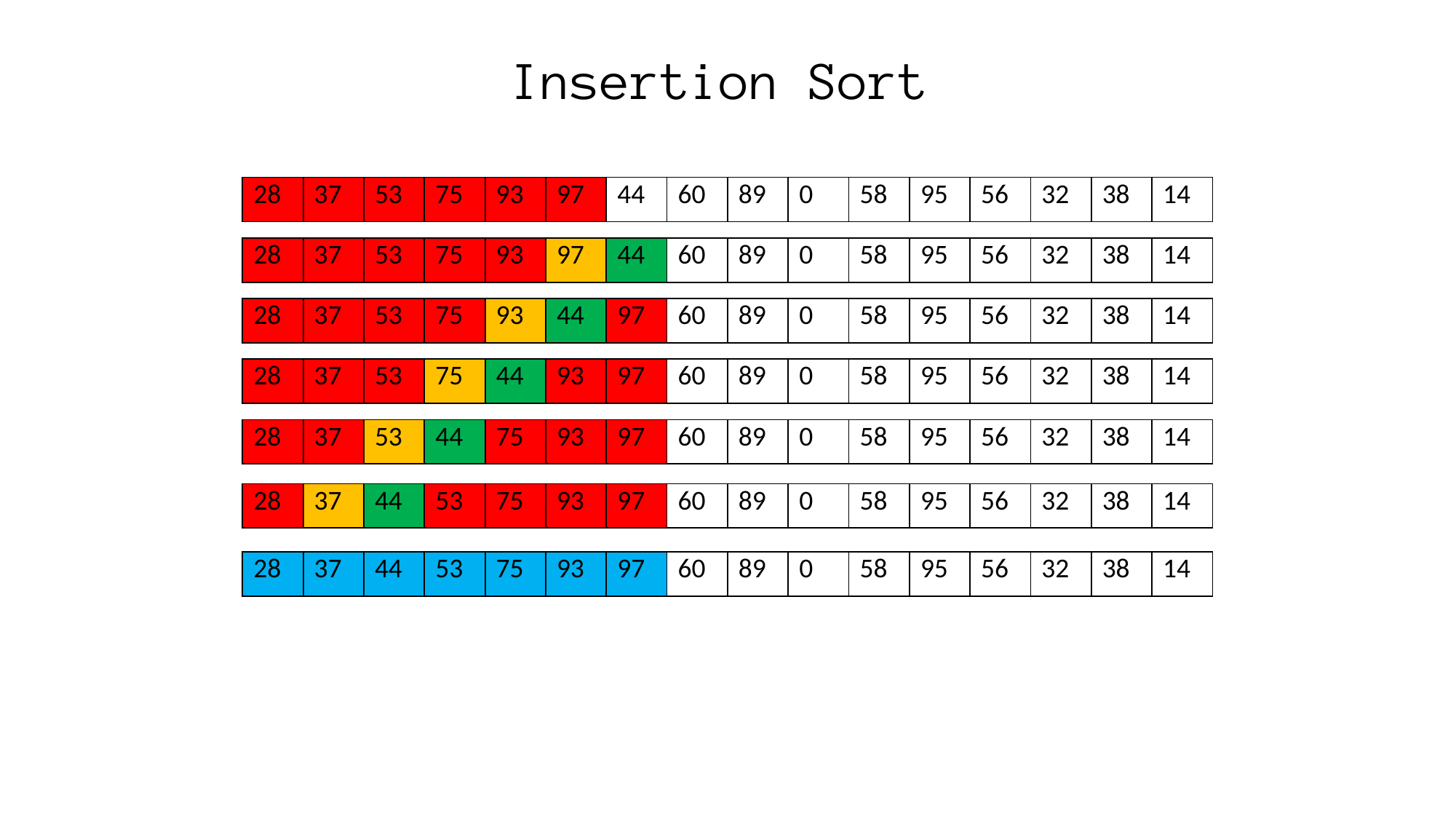

Insertion Sort
| 28 | 37 | 53 | 75 | 93 | 97 | 44 | 60 | 89 | 0 | 58 | 95 | 56 | 32 | 38 | 14 |
| --- | --- | --- | --- | --- | --- | --- | --- | --- | --- | --- | --- | --- | --- | --- | --- |
| 28 | 37 | 53 | 75 | 93 | 97 | 44 | 60 | 89 | 0 | 58 | 95 | 56 | 32 | 38 | 14 |
| --- | --- | --- | --- | --- | --- | --- | --- | --- | --- | --- | --- | --- | --- | --- | --- |
| 28 | 37 | 53 | 75 | 93 | 44 | 97 | 60 | 89 | 0 | 58 | 95 | 56 | 32 | 38 | 14 |
| --- | --- | --- | --- | --- | --- | --- | --- | --- | --- | --- | --- | --- | --- | --- | --- |
| 28 | 37 | 53 | 75 | 44 | 93 | 97 | 60 | 89 | 0 | 58 | 95 | 56 | 32 | 38 | 14 |
| --- | --- | --- | --- | --- | --- | --- | --- | --- | --- | --- | --- | --- | --- | --- | --- |
| 28 | 37 | 53 | 44 | 75 | 93 | 97 | 60 | 89 | 0 | 58 | 95 | 56 | 32 | 38 | 14 |
| --- | --- | --- | --- | --- | --- | --- | --- | --- | --- | --- | --- | --- | --- | --- | --- |
| 28 | 37 | 44 | 53 | 75 | 93 | 97 | 60 | 89 | 0 | 58 | 95 | 56 | 32 | 38 | 14 |
| --- | --- | --- | --- | --- | --- | --- | --- | --- | --- | --- | --- | --- | --- | --- | --- |
| 28 | 37 | 44 | 53 | 75 | 93 | 97 | 60 | 89 | 0 | 58 | 95 | 56 | 32 | 38 | 14 |
| --- | --- | --- | --- | --- | --- | --- | --- | --- | --- | --- | --- | --- | --- | --- | --- |